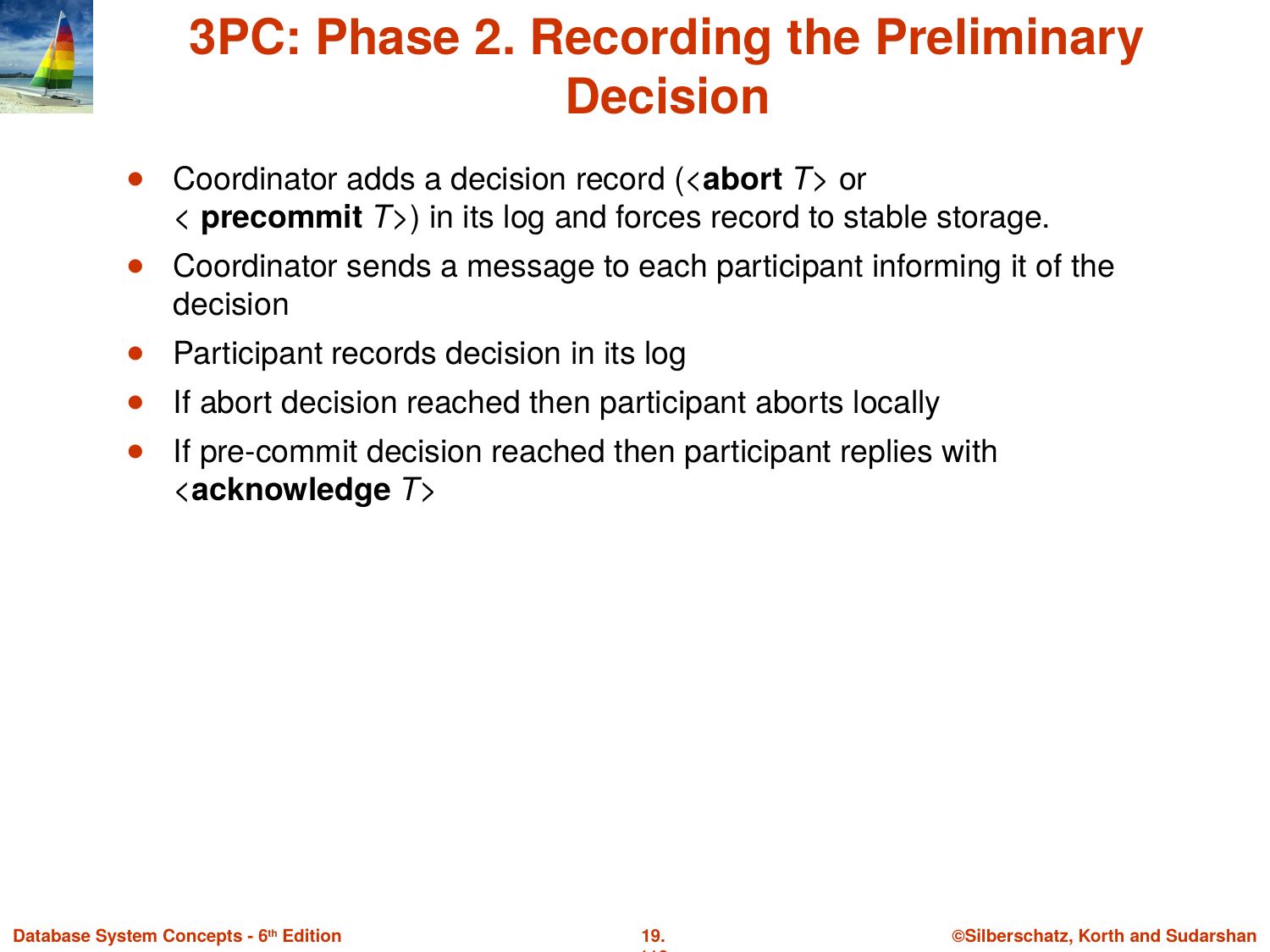

# 3PC: Phase 2. Recording the Preliminary Decision
Coordinator adds a decision record (<abort T> or
< precommit T>) in its log and forces record to stable storage.
Coordinator sends a message to each participant informing it of the decision
Participant records decision in its log
If abort decision reached then participant aborts locally
If pre-commit decision reached then participant replies with <acknowledge T>